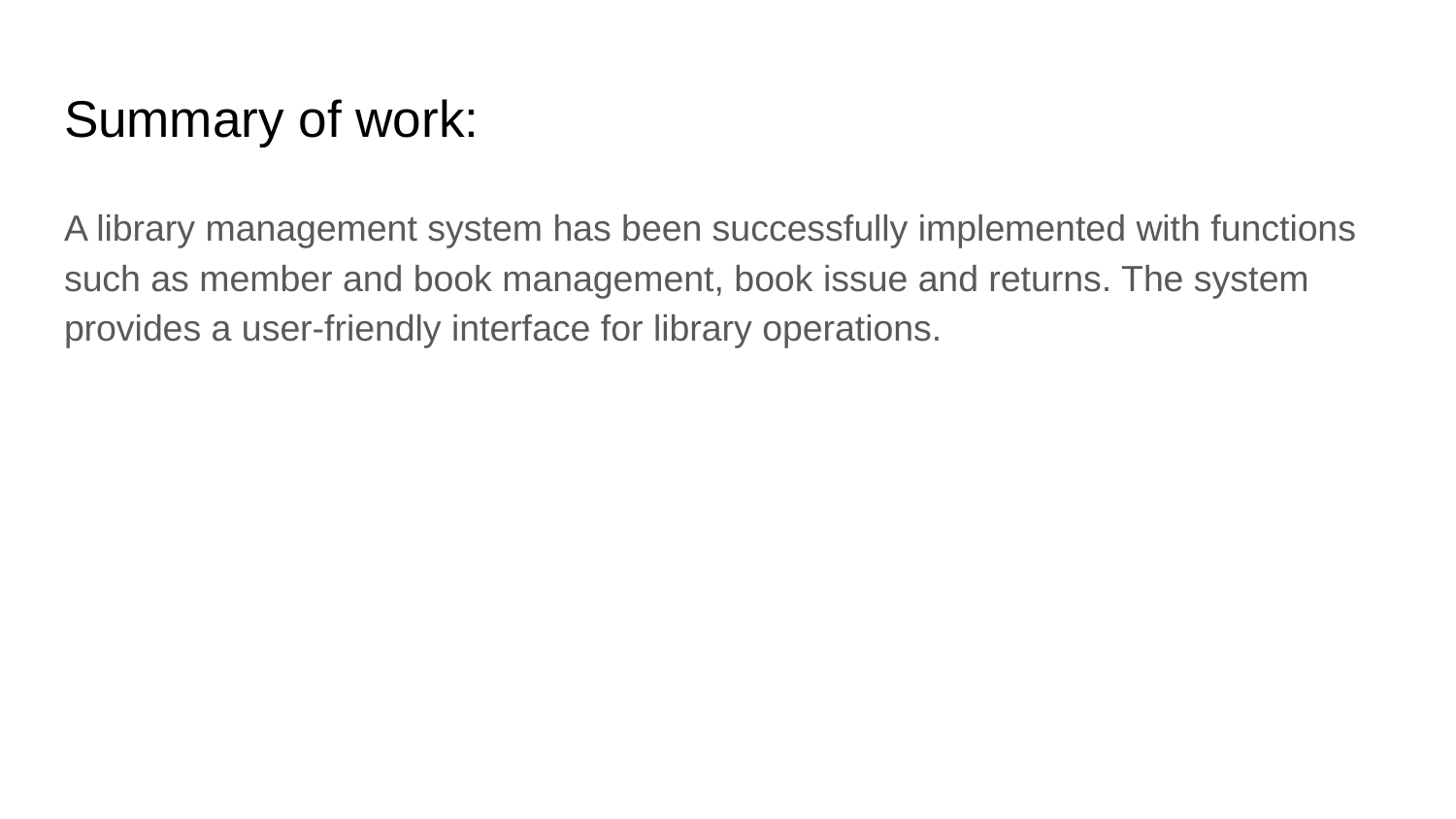

# Summary of work:
A library management system has been successfully implemented with functions such as member and book management, book issue and returns. The system provides a user-friendly interface for library operations.